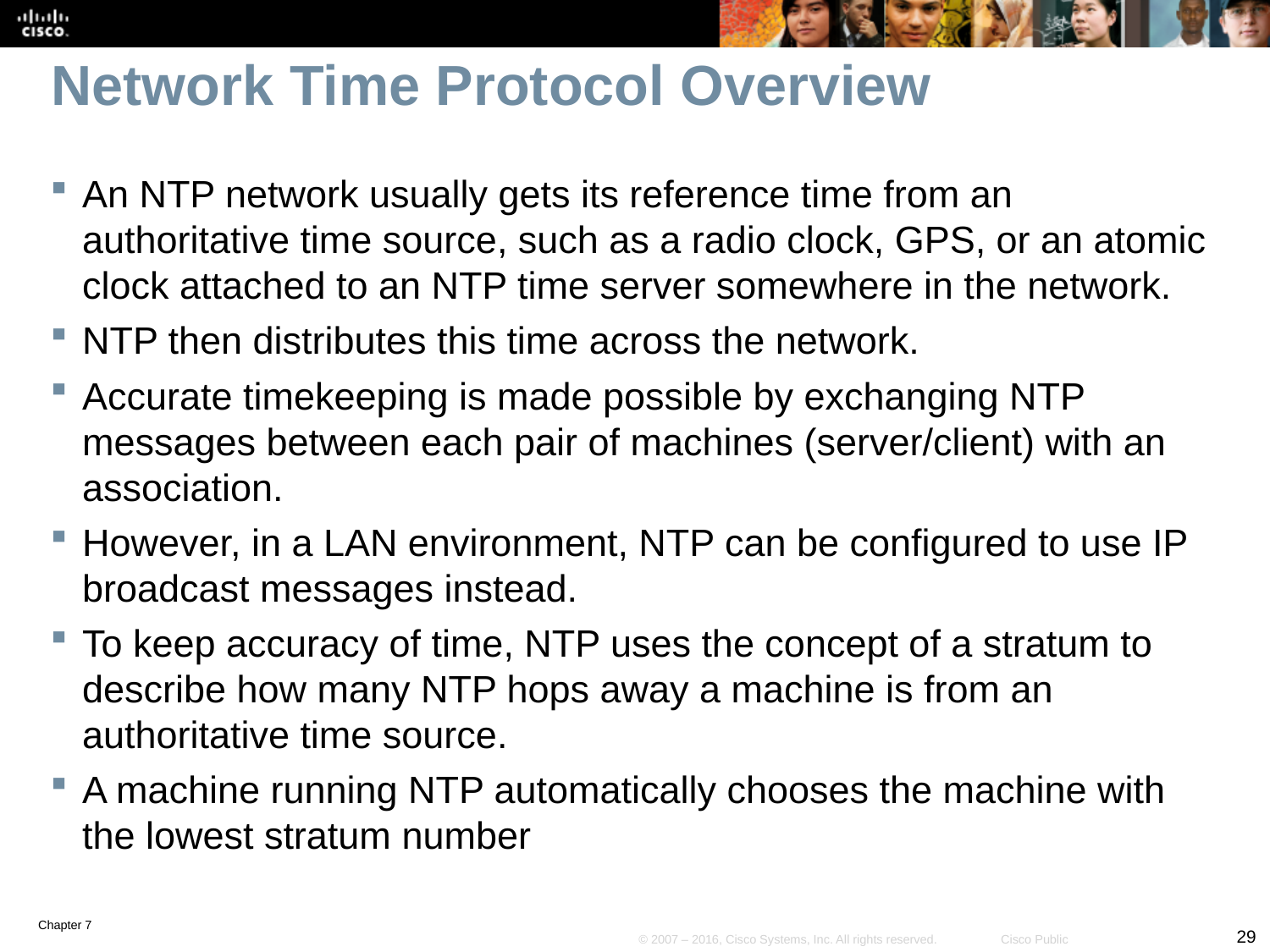

# Network Time Protocol Overview
An NTP network usually gets its reference time from an authoritative time source, such as a radio clock, GPS, or an atomic clock attached to an NTP time server somewhere in the network.
NTP then distributes this time across the network.
Accurate timekeeping is made possible by exchanging NTP messages between each pair of machines (server/client) with an association.
However, in a LAN environment, NTP can be configured to use IP broadcast messages instead.
To keep accuracy of time, NTP uses the concept of a stratum to describe how many NTP hops away a machine is from an authoritative time source.
A machine running NTP automatically chooses the machine with the lowest stratum number